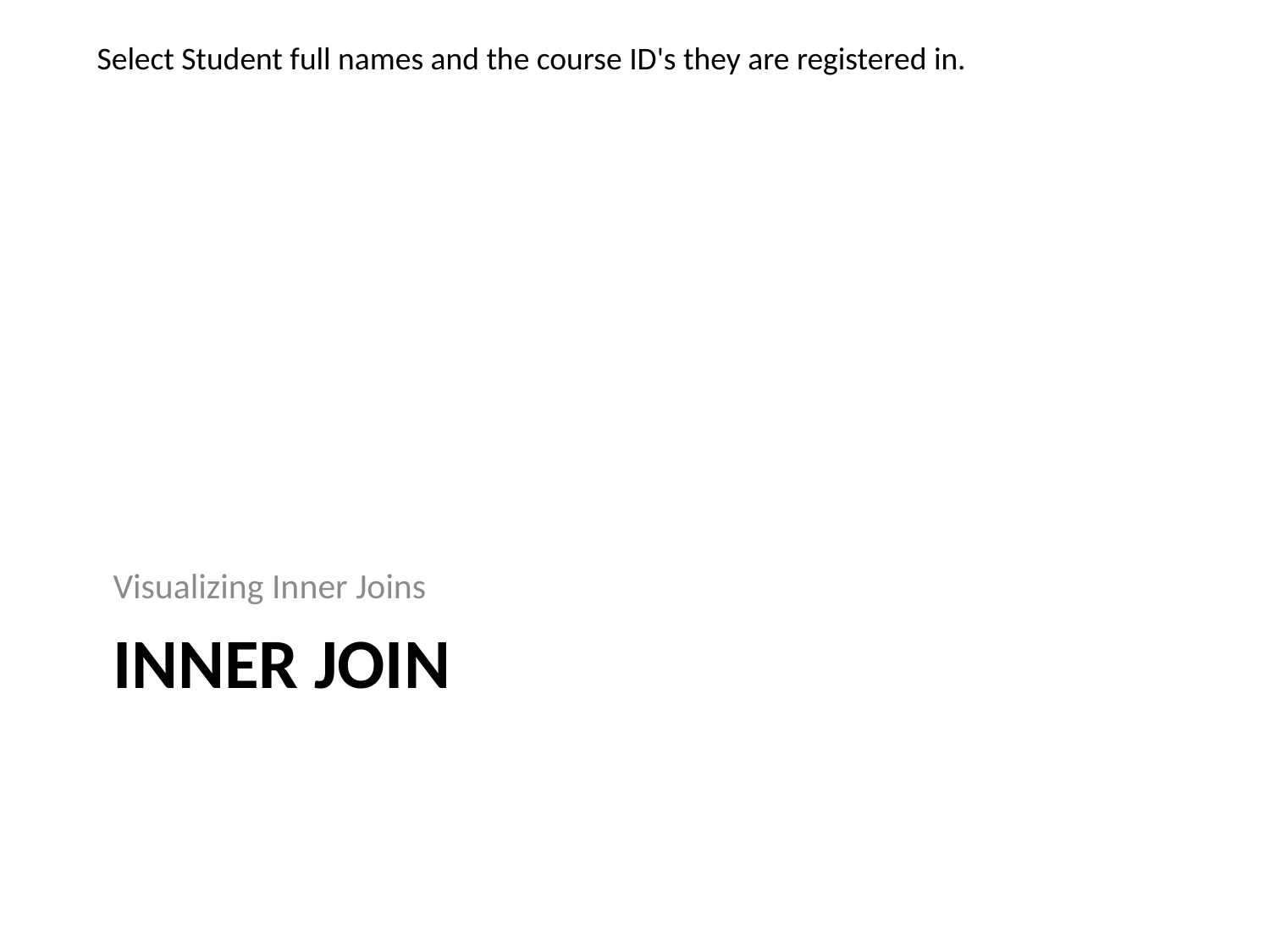

Select Student full names and the course ID's they are registered in.
Visualizing Inner Joins
# INNER JOIN